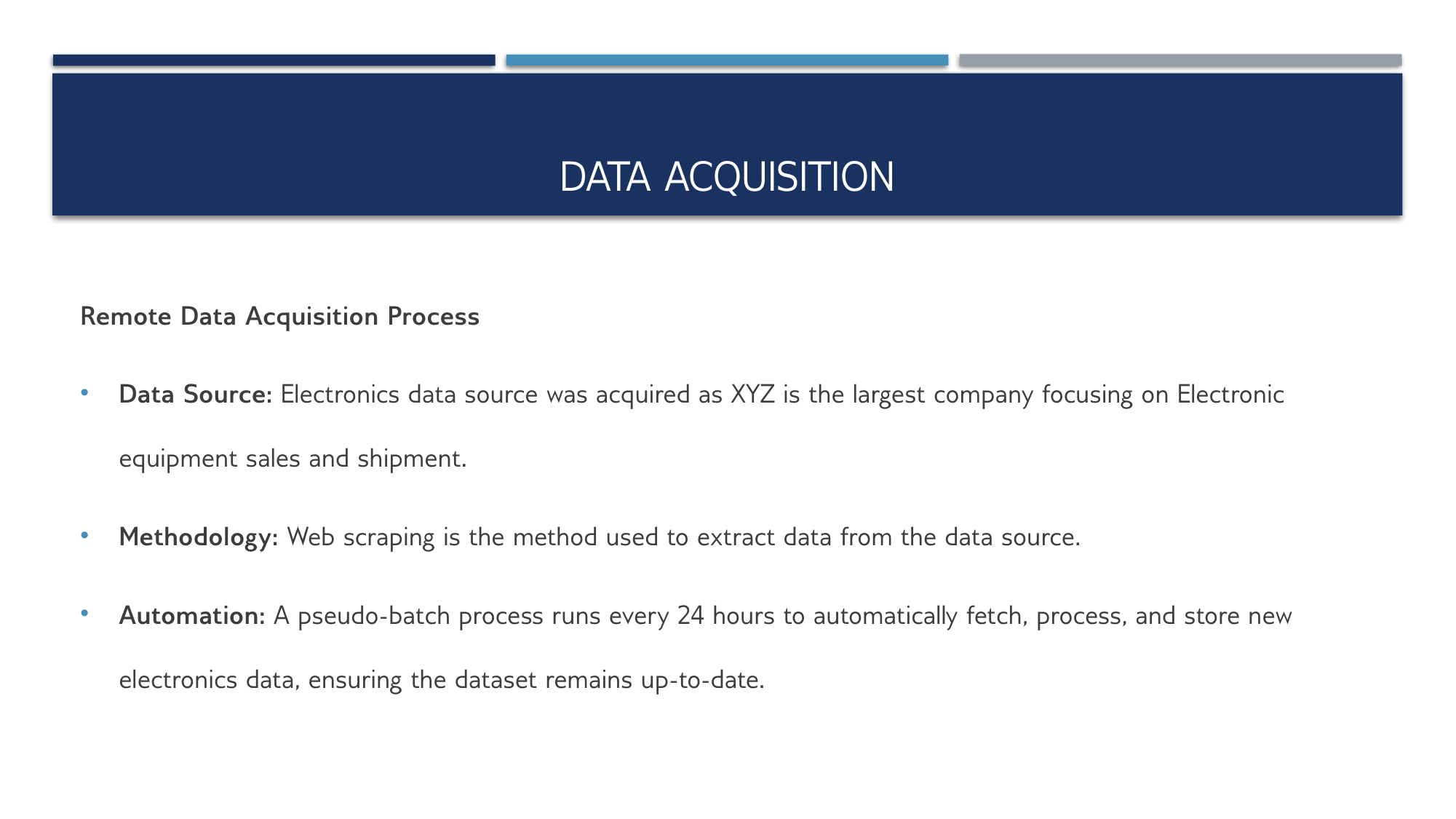

# Data Acquisition
Remote Data Acquisition Process
Data Source: Electronics data source was acquired as XYZ is the largest company focusing on Electronic equipment sales and shipment.
Methodology: Web scraping is the method used to extract data from the data source.
Automation: A pseudo-batch process runs every 24 hours to automatically fetch, process, and store new electronics data, ensuring the dataset remains up-to-date.